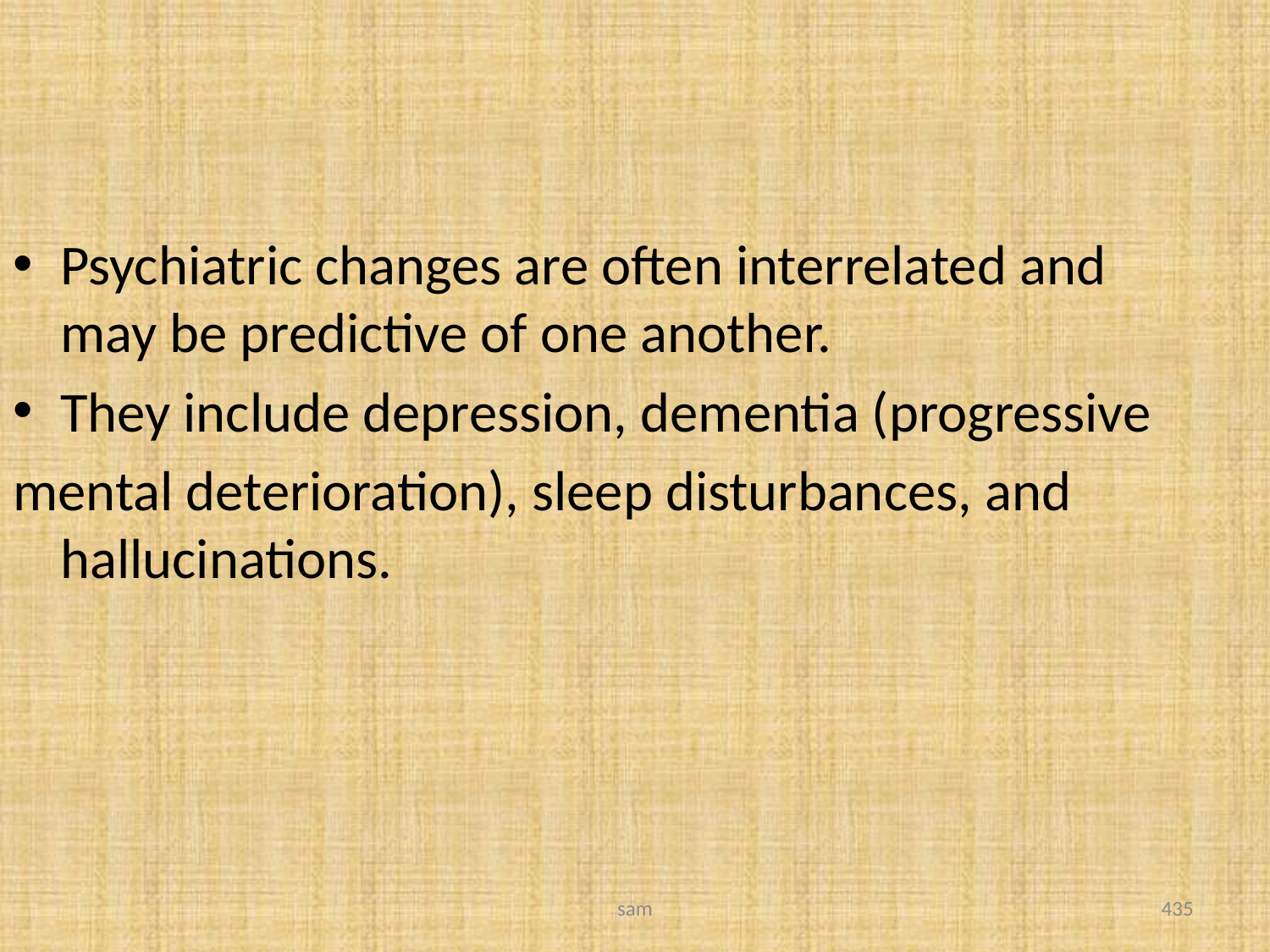

#
Psychiatric changes are often interrelated and may be predictive of one another.
They include depression, dementia (progressive
mental deterioration), sleep disturbances, and hallucinations.
sam
435